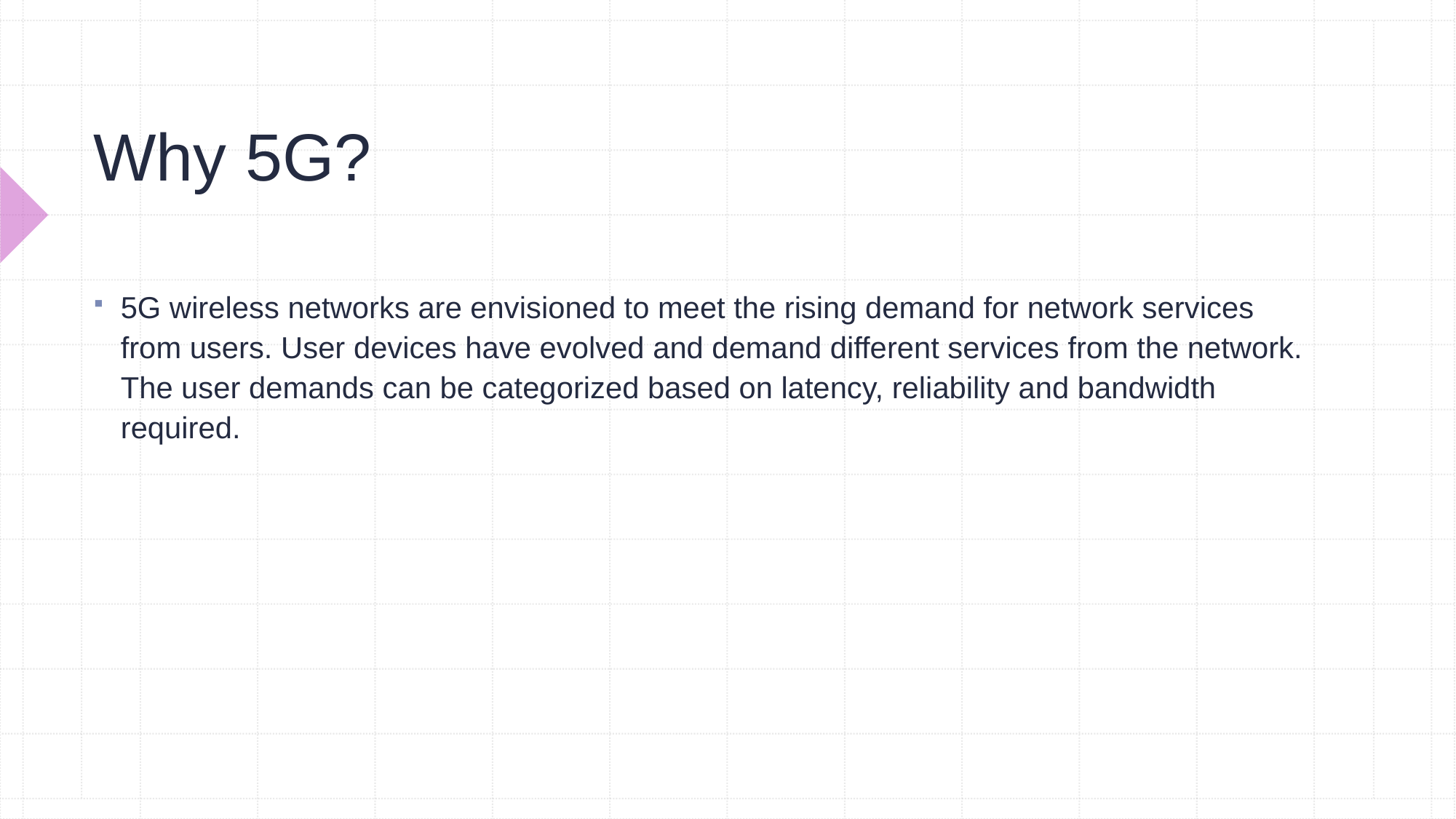

# Why 5G?
5G wireless networks are envisioned to meet the rising demand for network services from users. User devices have evolved and demand different services from the network. The user demands can be categorized based on latency, reliability and bandwidth required.